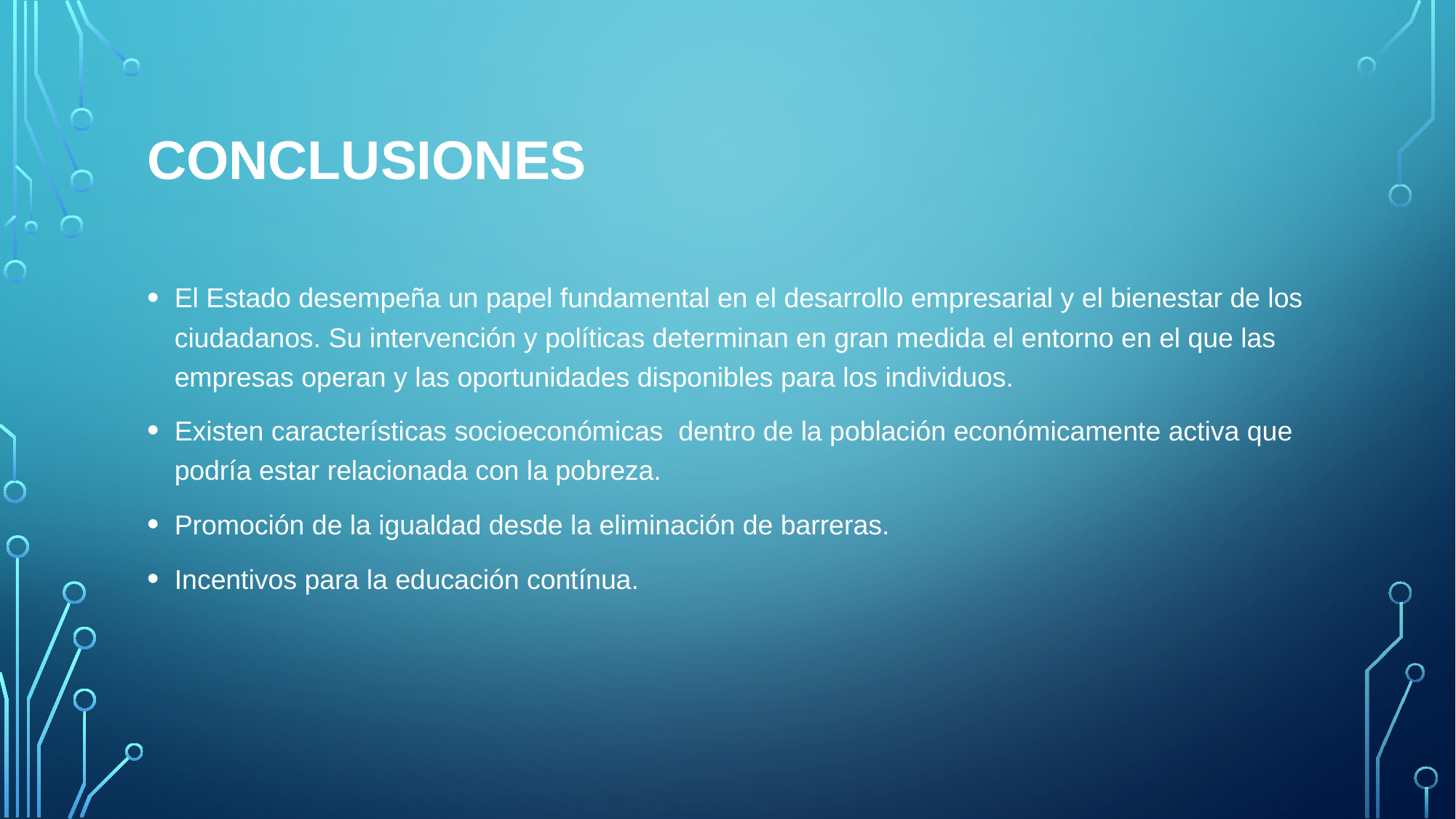

# Conclusiones
El Estado desempeña un papel fundamental en el desarrollo empresarial y el bienestar de los ciudadanos. Su intervención y políticas determinan en gran medida el entorno en el que las empresas operan y las oportunidades disponibles para los individuos.
Existen características socioeconómicas  dentro de la población económicamente activa que podría estar relacionada con la pobreza.
Promoción de la igualdad desde la eliminación de barreras.
Incentivos para la educación contínua.